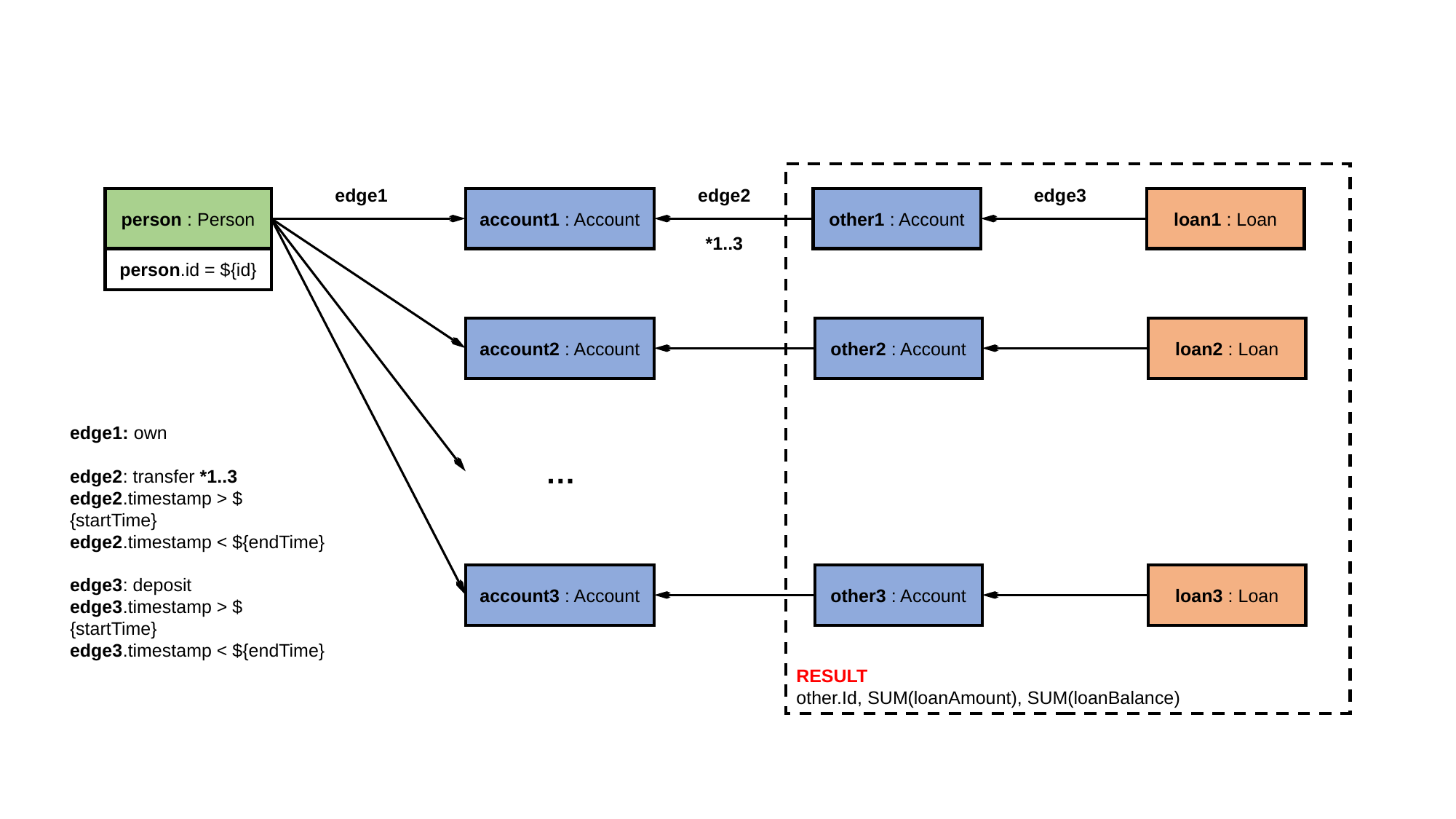

RESULT
other.Id, SUM(loanAmount), SUM(loanBalance)
edge1
edge2
edge3
person : Person
person.id = ${id}
account1 : Account
other1 : Account
loan1 : Loan
*1..3
account2 : Account
other2 : Account
loan2 : Loan
edge1: own

edge2: transfer *1..3
edge2.timestamp > ${startTime}
edge2.timestamp < ${endTime}

edge3: deposit
edge3.timestamp > ${startTime}
edge3.timestamp < ${endTime}
…
account3 : Account
other3 : Account
loan3 : Loan